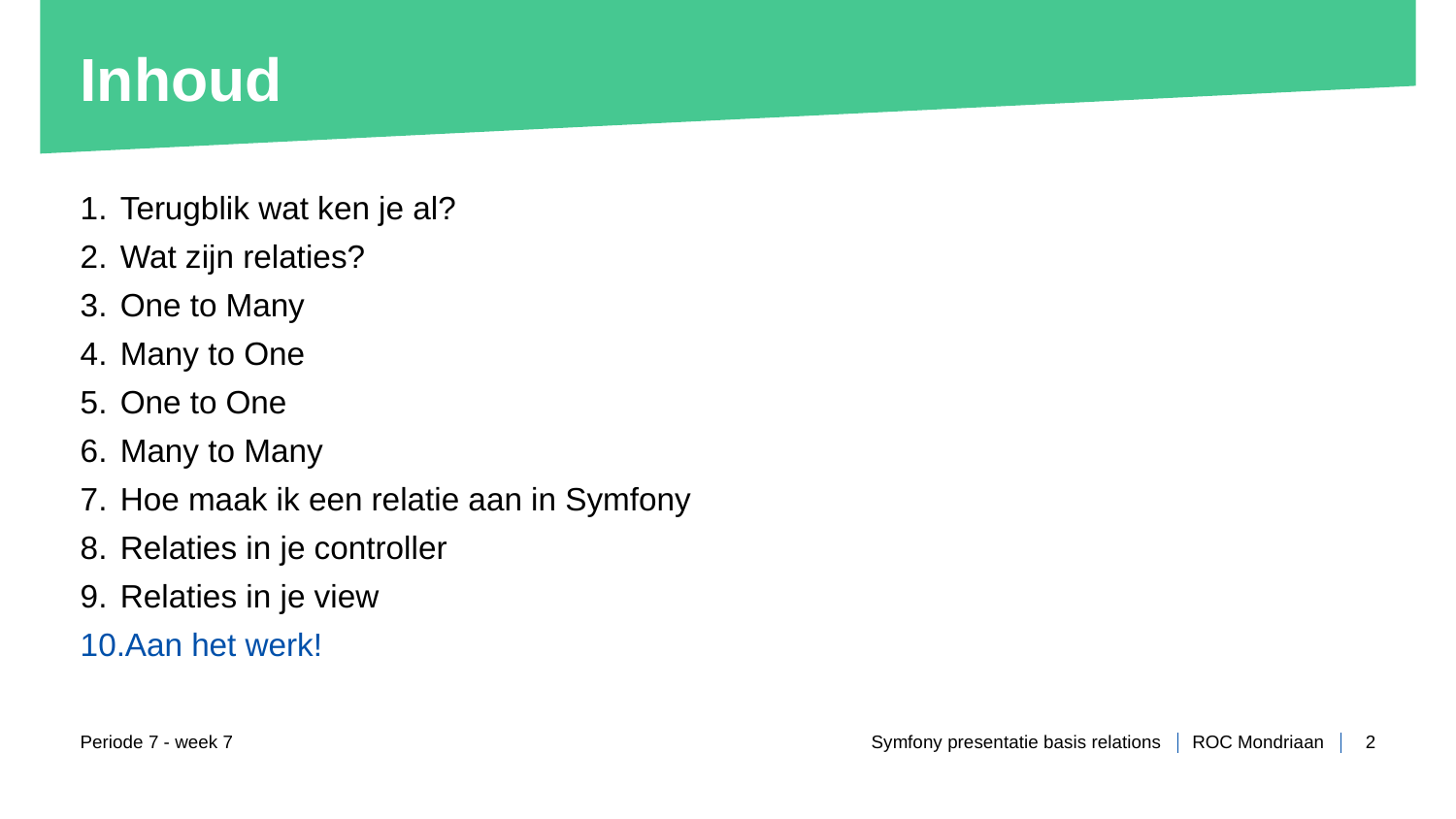

# Inhoud
Terugblik wat ken je al?
Wat zijn relaties?
One to Many
Many to One
One to One
Many to Many
Hoe maak ik een relatie aan in Symfony
Relaties in je controller
Relaties in je view
Aan het werk!
Periode 7 - week 7
Symfony presentatie basis relations
2